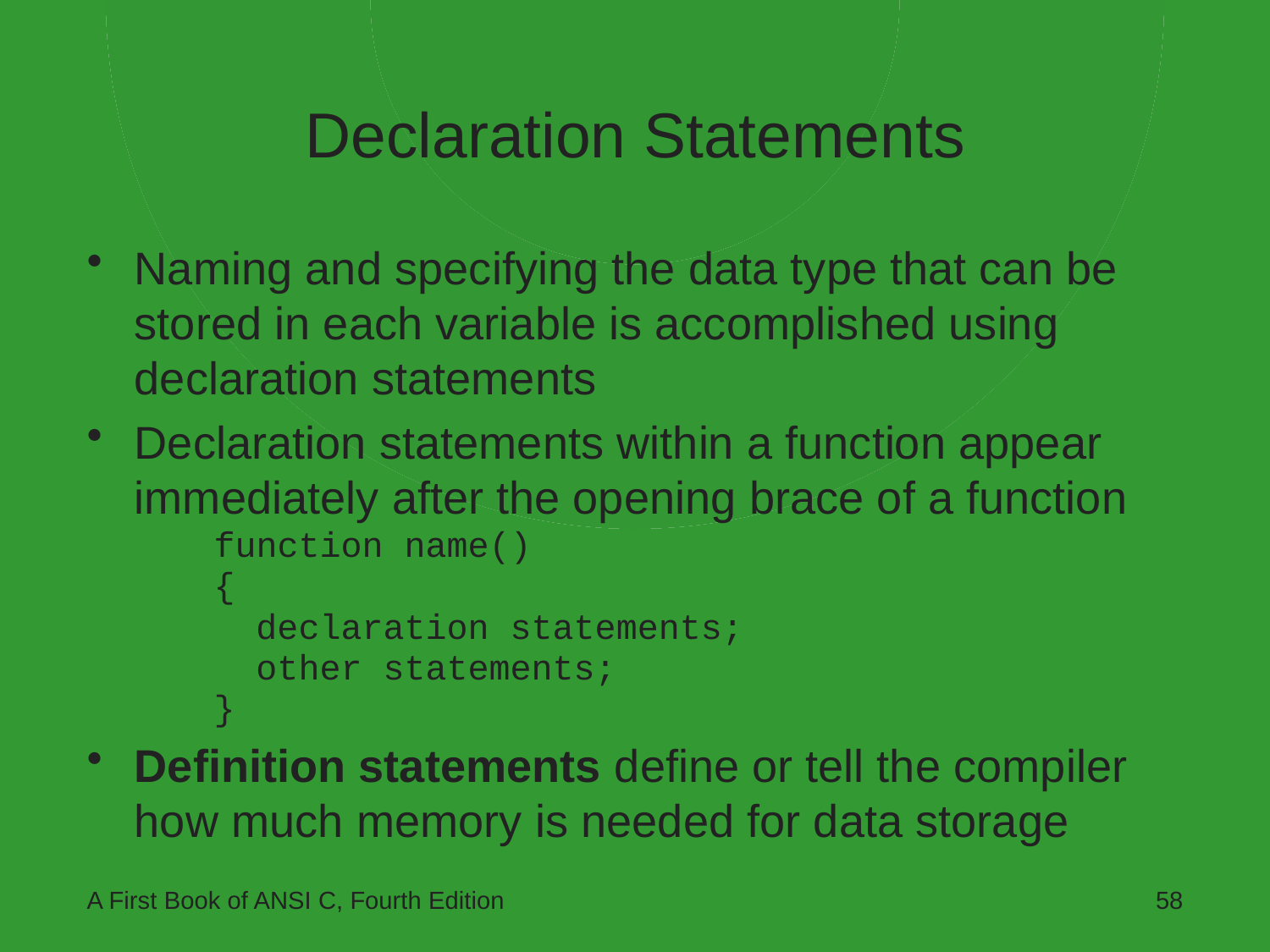

# Declaration Statements
Naming and specifying the data type that can be stored in each variable is accomplished using declaration statements
Declaration statements within a function appear immediately after the opening brace of a function
function name()
{
  declaration statements;
  other statements;
}
Definition statements define or tell the compiler how much memory is needed for data storage
A First Book of ANSI C, Fourth Edition
58